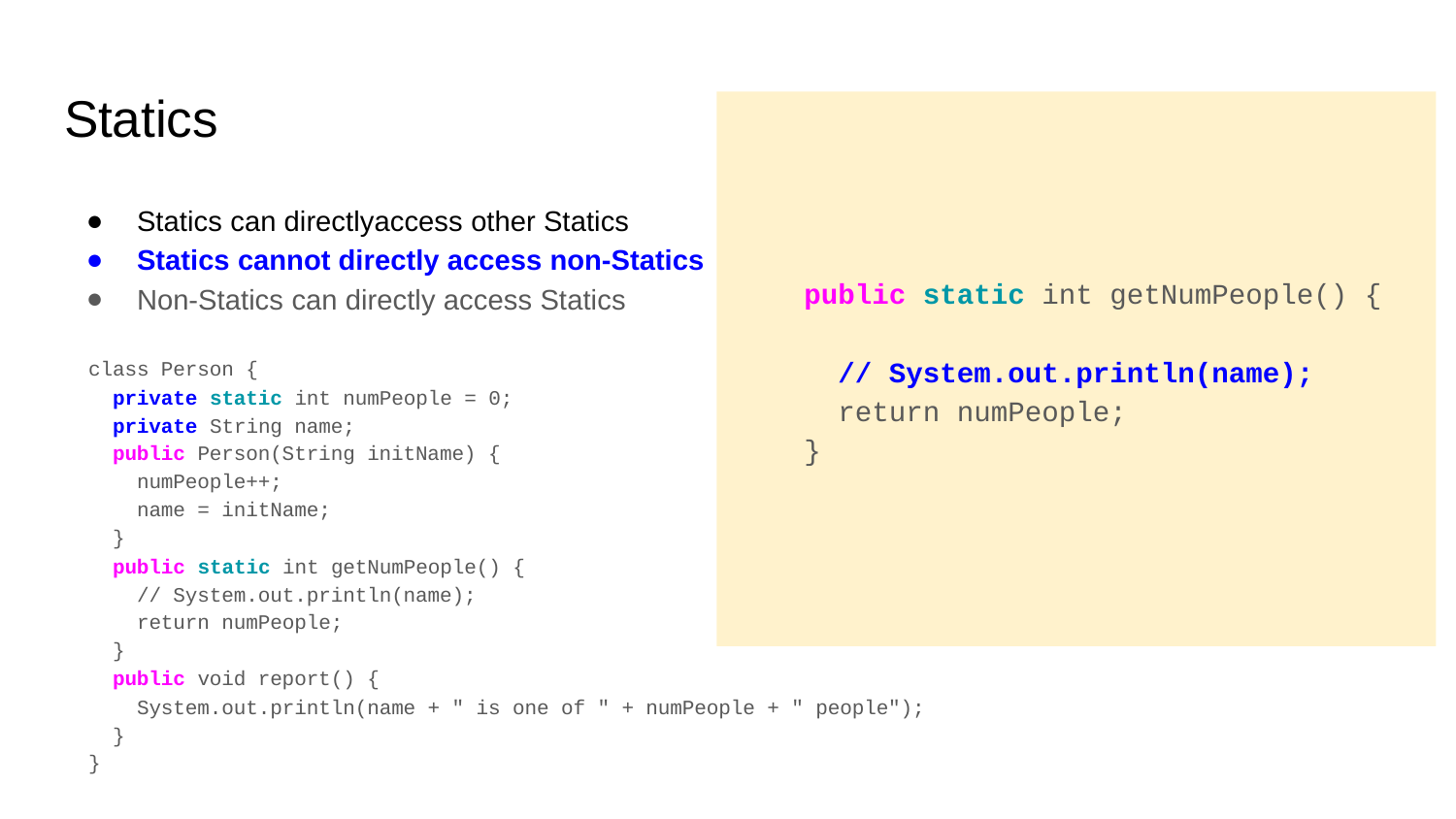

# Statics
public static int getNumPeople() {
  // System.out.println(name);
  return numPeople;
}
Statics can directlyaccess other Statics
Statics cannot directly access non-Statics
Non-Statics can directly access Statics
class Person {
  private static int numPeople = 0;
  private String name;
  public Person(String initName) {
    numPeople++;
    name = initName;
  }
  public static int getNumPeople() {
    // System.out.println(name);
    return numPeople;
  }
  public void report() {
    System.out.println(name + " is one of " + numPeople + " people");
  }
}